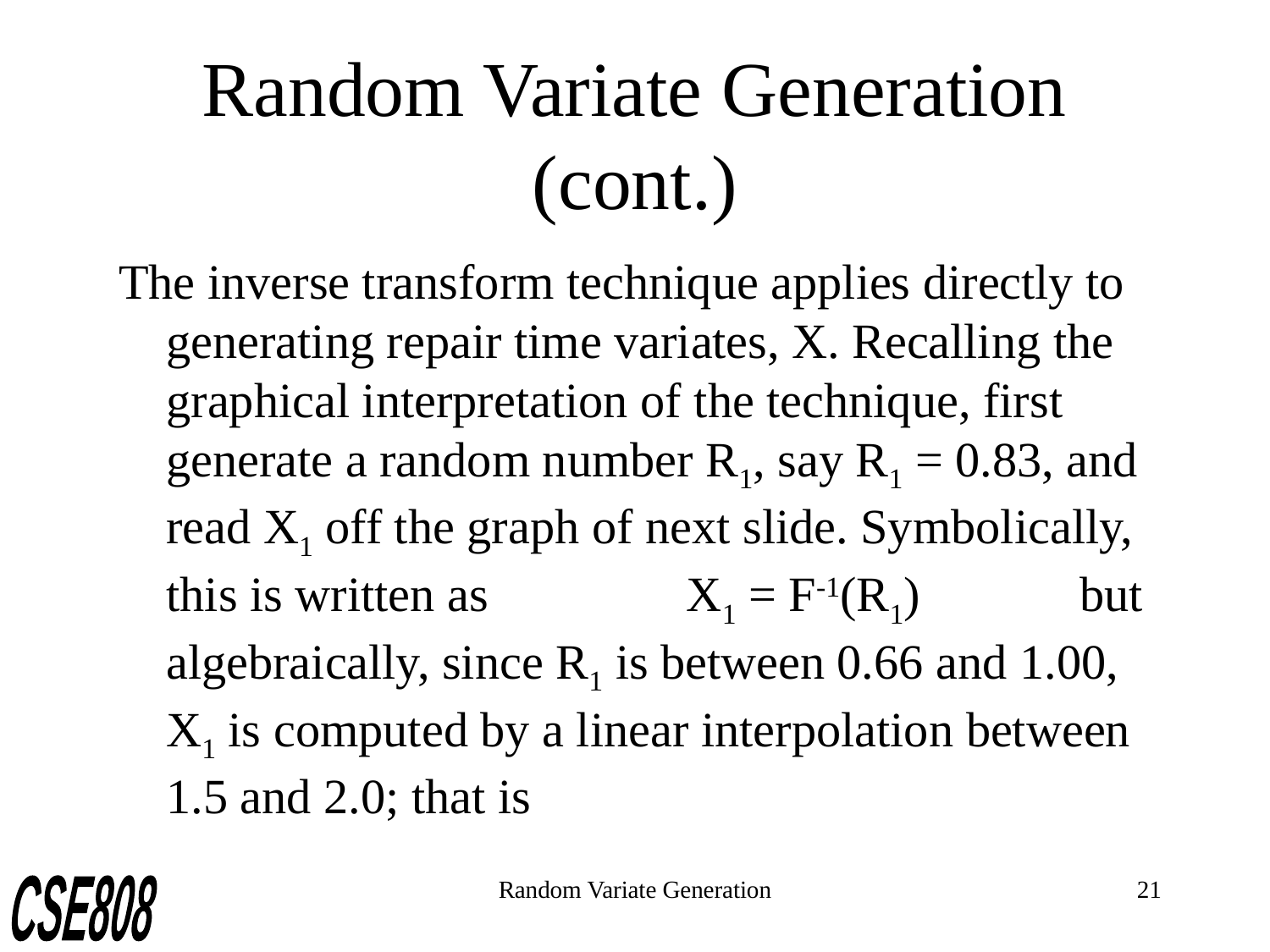

# Random Variate Generation (cont.)
The inverse transform technique applies directly to generating repair time variates, X. Recalling the graphical interpretation of the technique, first generate a random number R1, say R1 = 0.83, and read X1 off the graph of next slide. Symbolically, this is written as		 X1 = F-1(R1)		  but algebraically, since R1 is between 0.66 and 1.00, X1 is computed by a linear interpolation between 1.5 and 2.0; that is
Random Variate Generation
21